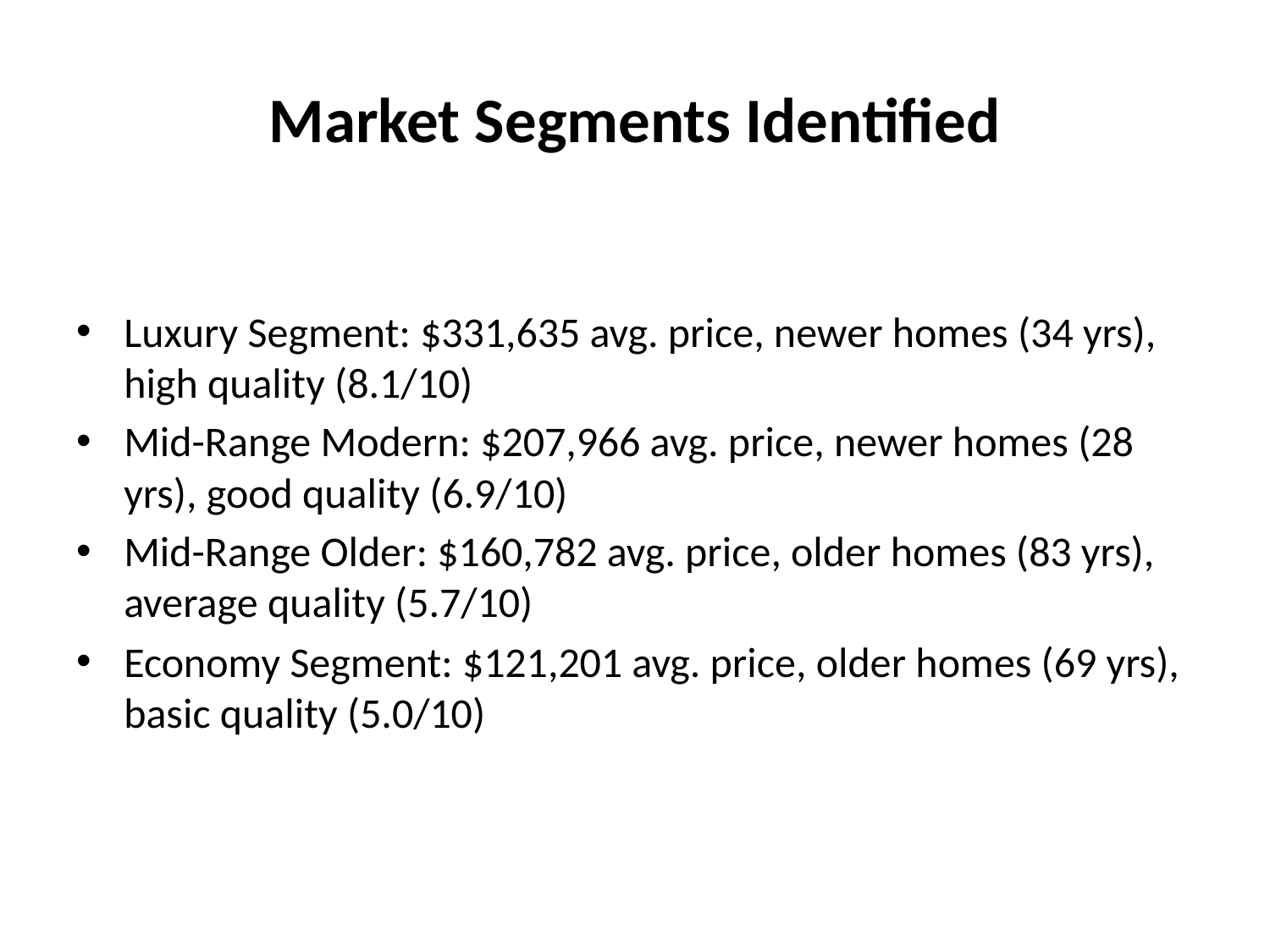

# Market Segments Identified

Luxury Segment: $331,635 avg. price, newer homes (34 yrs), high quality (8.1/10)
Mid-Range Modern: $207,966 avg. price, newer homes (28 yrs), good quality (6.9/10)
Mid-Range Older: $160,782 avg. price, older homes (83 yrs), average quality (5.7/10)
Economy Segment: $121,201 avg. price, older homes (69 yrs), basic quality (5.0/10)